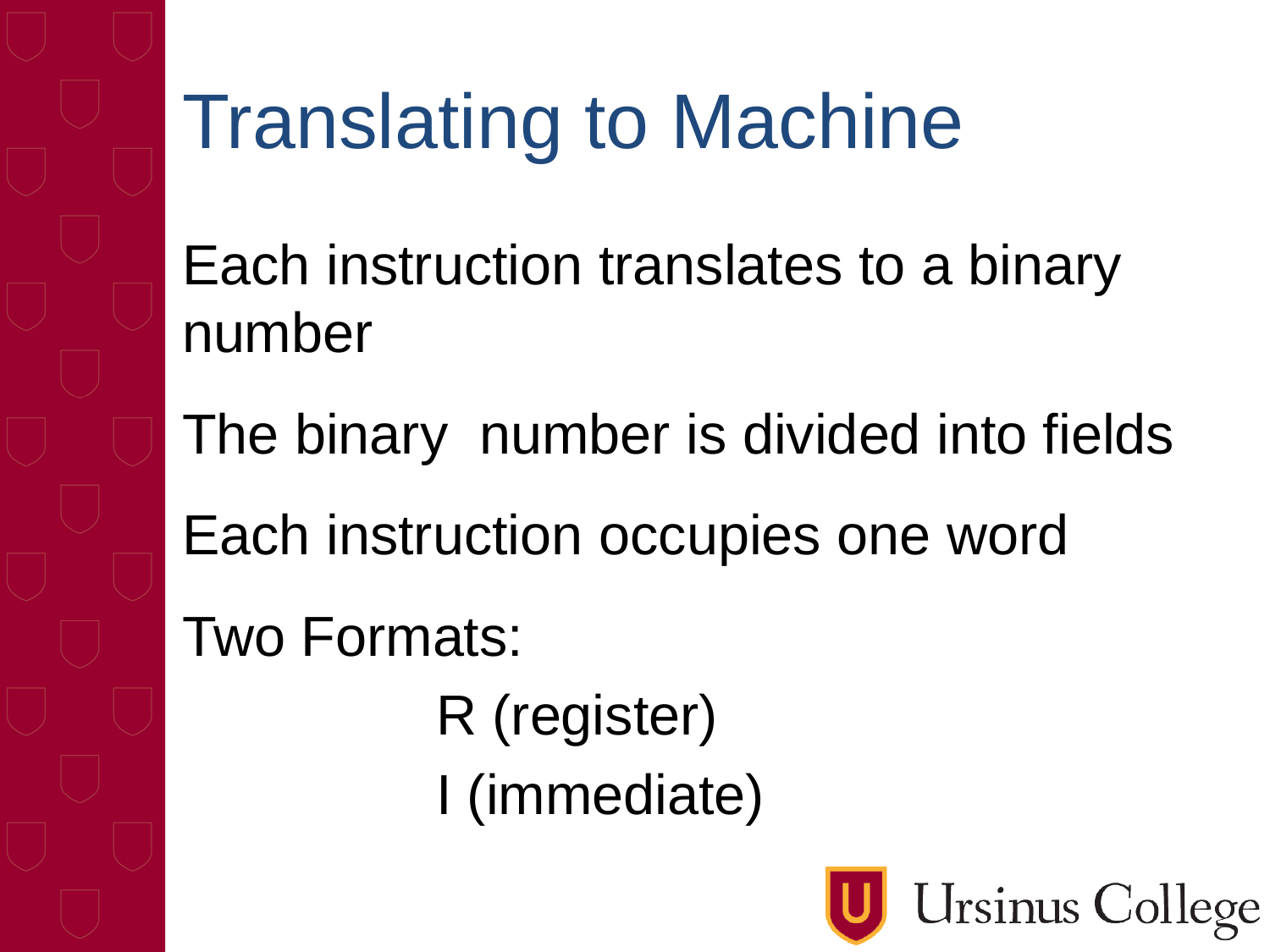

# Translating to Machine
Each instruction translates to a binary number

The binary  number is divided into fields

Each instruction occupies one word

Two Formats:
		R (register)
		I (immediate)